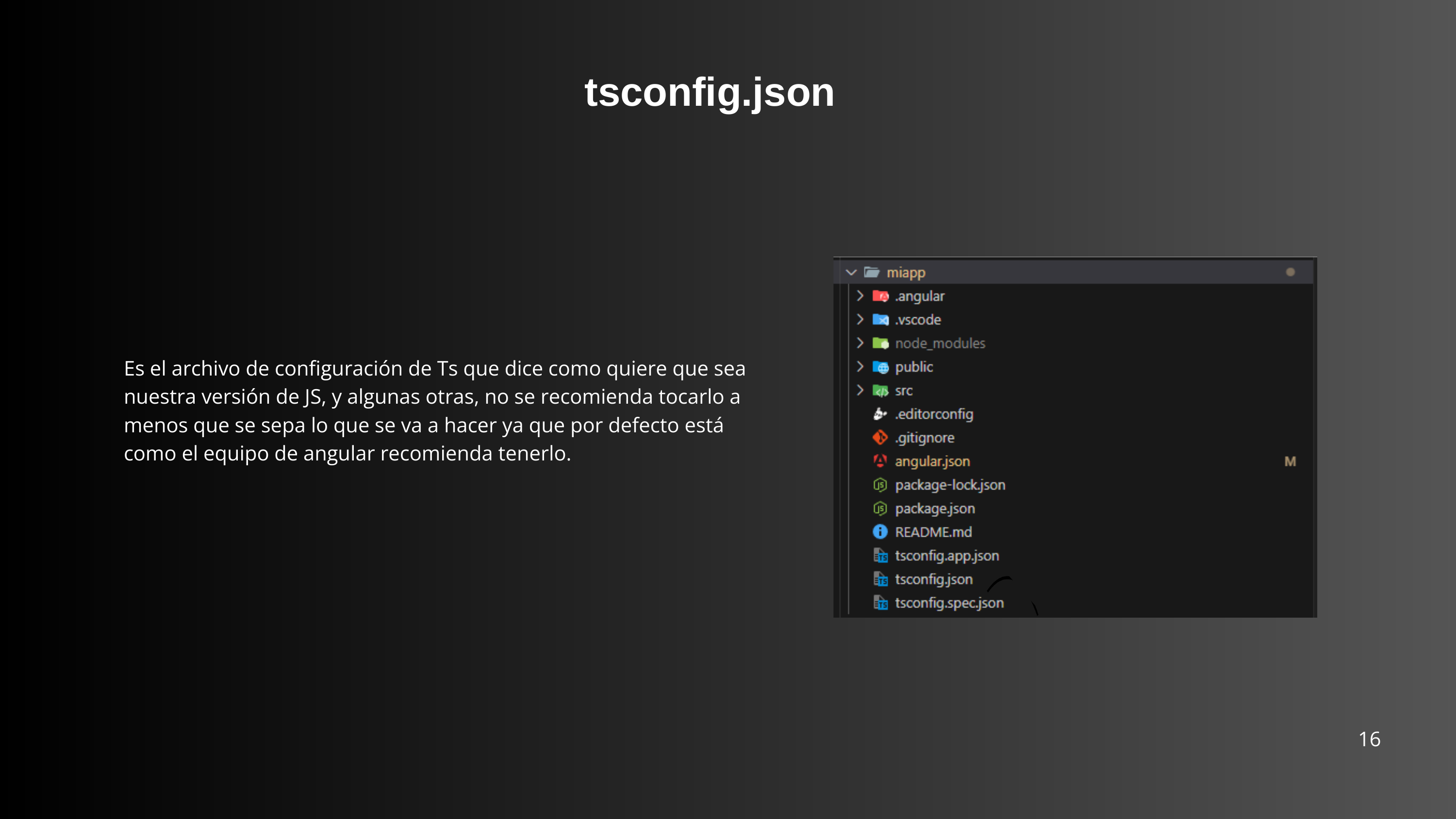

tsconfig.json

Es el archivo de configuración de Ts que dice como quiere que sea nuestra versión de JS, y algunas otras, no se recomienda tocarlo a menos que se sepa lo que se va a hacer ya que por defecto está como el equipo de angular recomienda tenerlo.

16